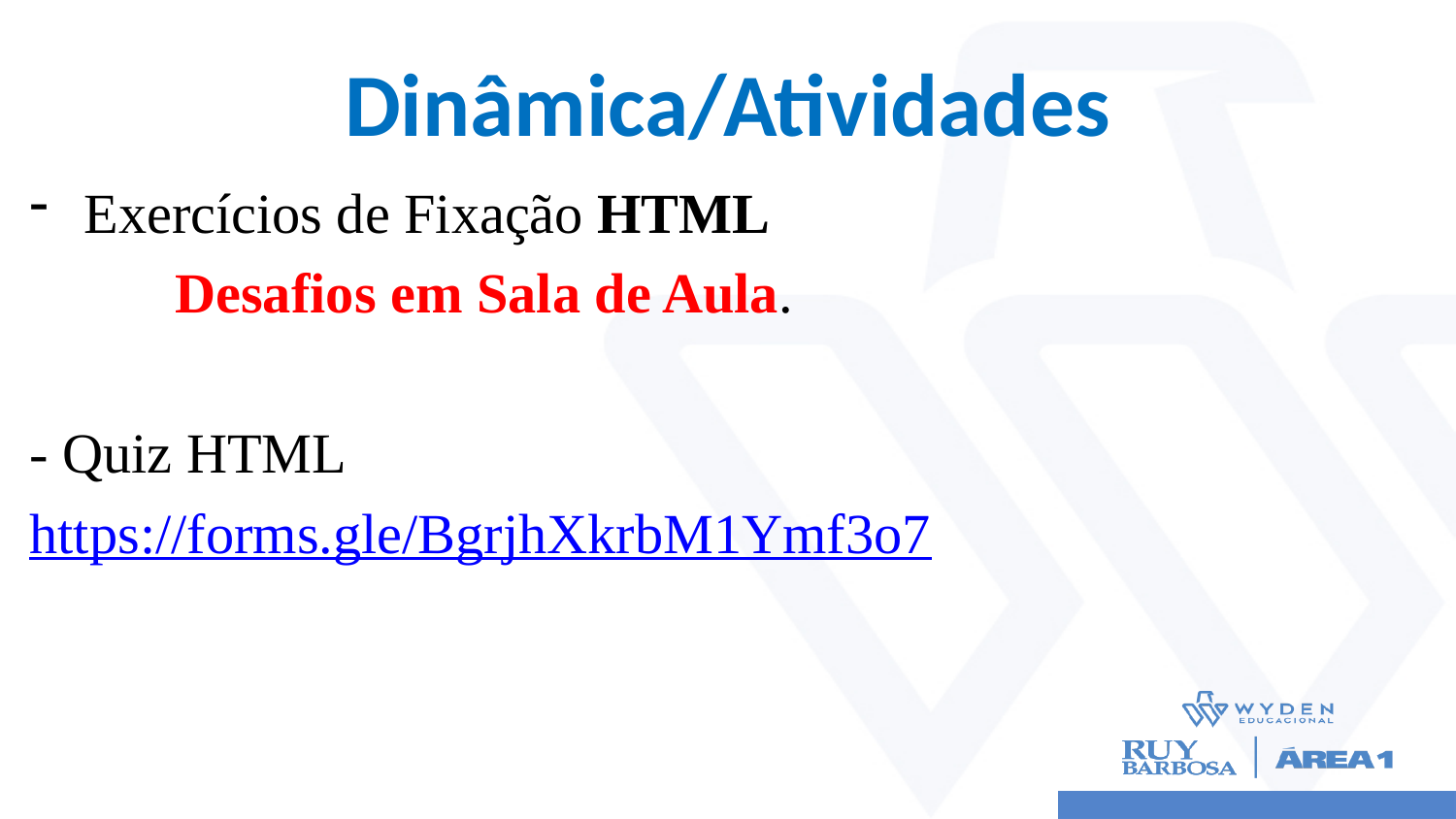

# Dinâmica/Atividades
Exercícios de Fixação HTML
	Desafios em Sala de Aula.

- Quiz HTML
https://forms.gle/BgrjhXkrbM1Ymf3o7